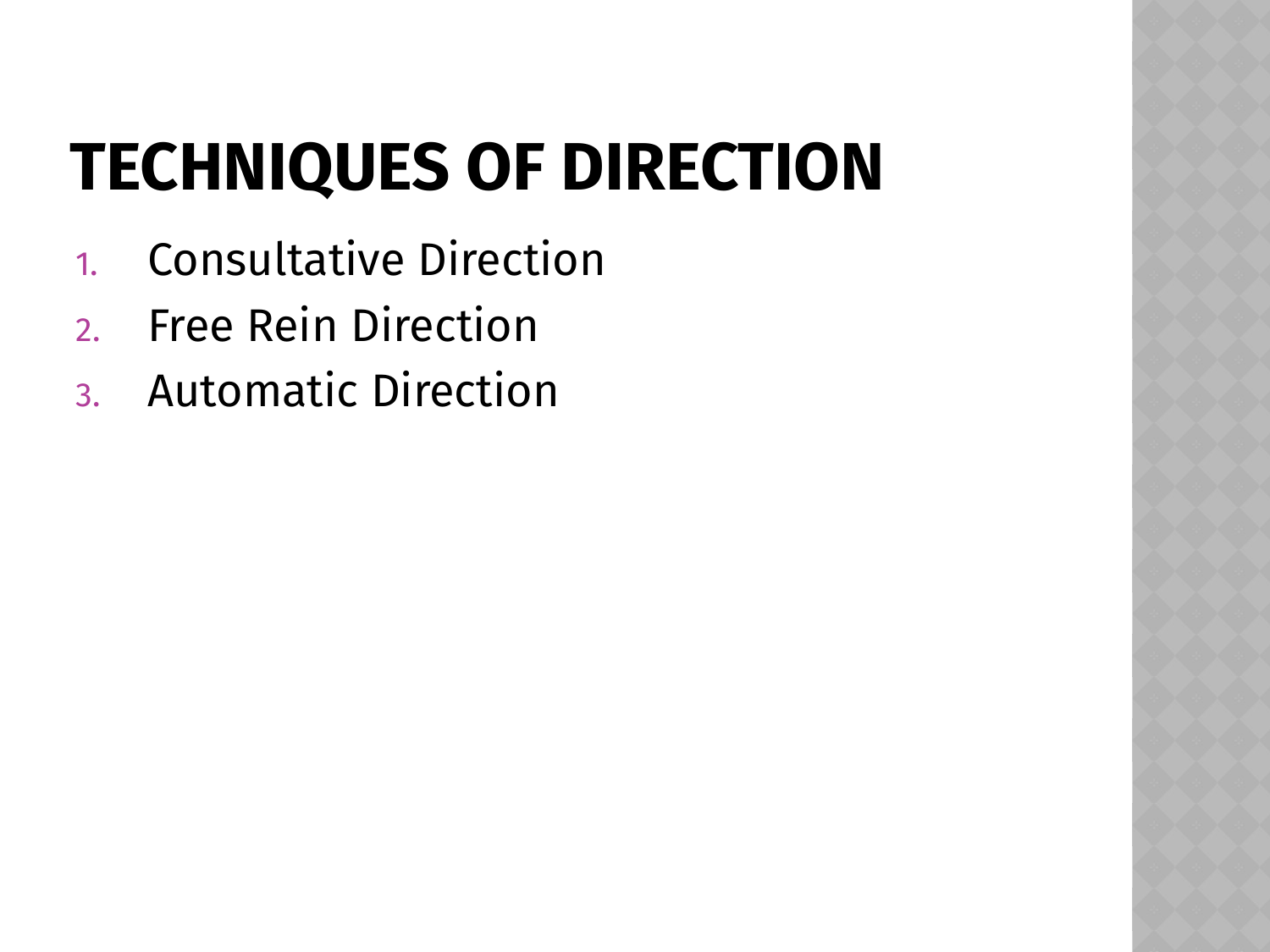

# Techniques of direction
Consultative Direction
Free Rein Direction
Automatic Direction